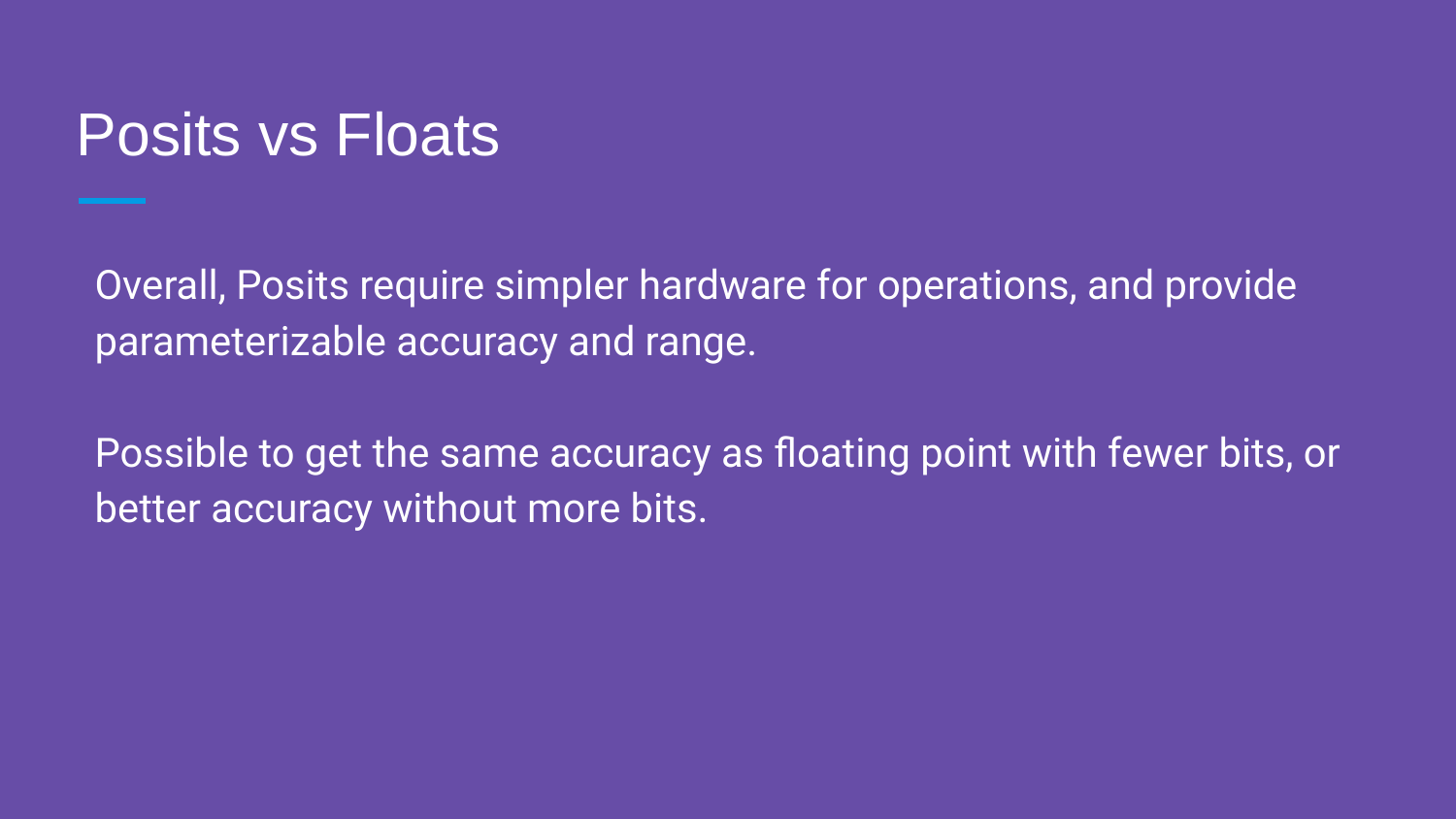

# Posits vs Floats
Overall, Posits require simpler hardware for operations, and provide parameterizable accuracy and range.

Possible to get the same accuracy as floating point with fewer bits, or better accuracy without more bits.